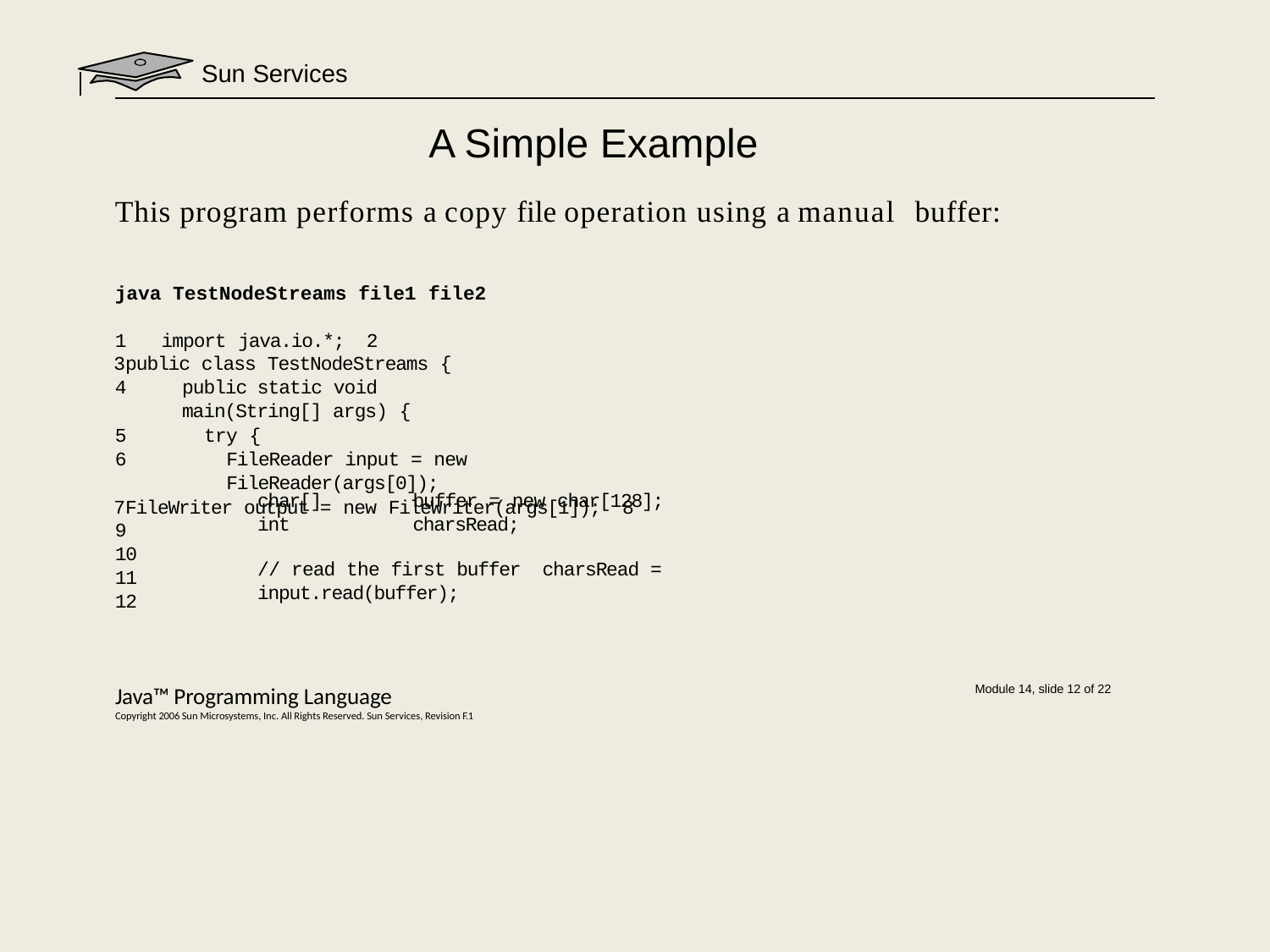

Sun Services

# A Simple Example
This program performs a copy file operation using a manual  buffer:
java TestNodeStreams file1 file2
1	import java.io.*;  2
public class TestNodeStreams {
public static void main(String[] args) {
try {
FileReader input = new FileReader(args[0]);
FileWriter output = new FileWriter(args[1]);  8
9
10
11
12
char[]  int
buffer = new char[128];  charsRead;
// read the first buffer  charsRead = input.read(buffer);
Java™ Programming Language
Copyright 2006 Sun Microsystems, Inc. All Rights Reserved. Sun Services, Revision F.1
Module 14, slide 12 of 22